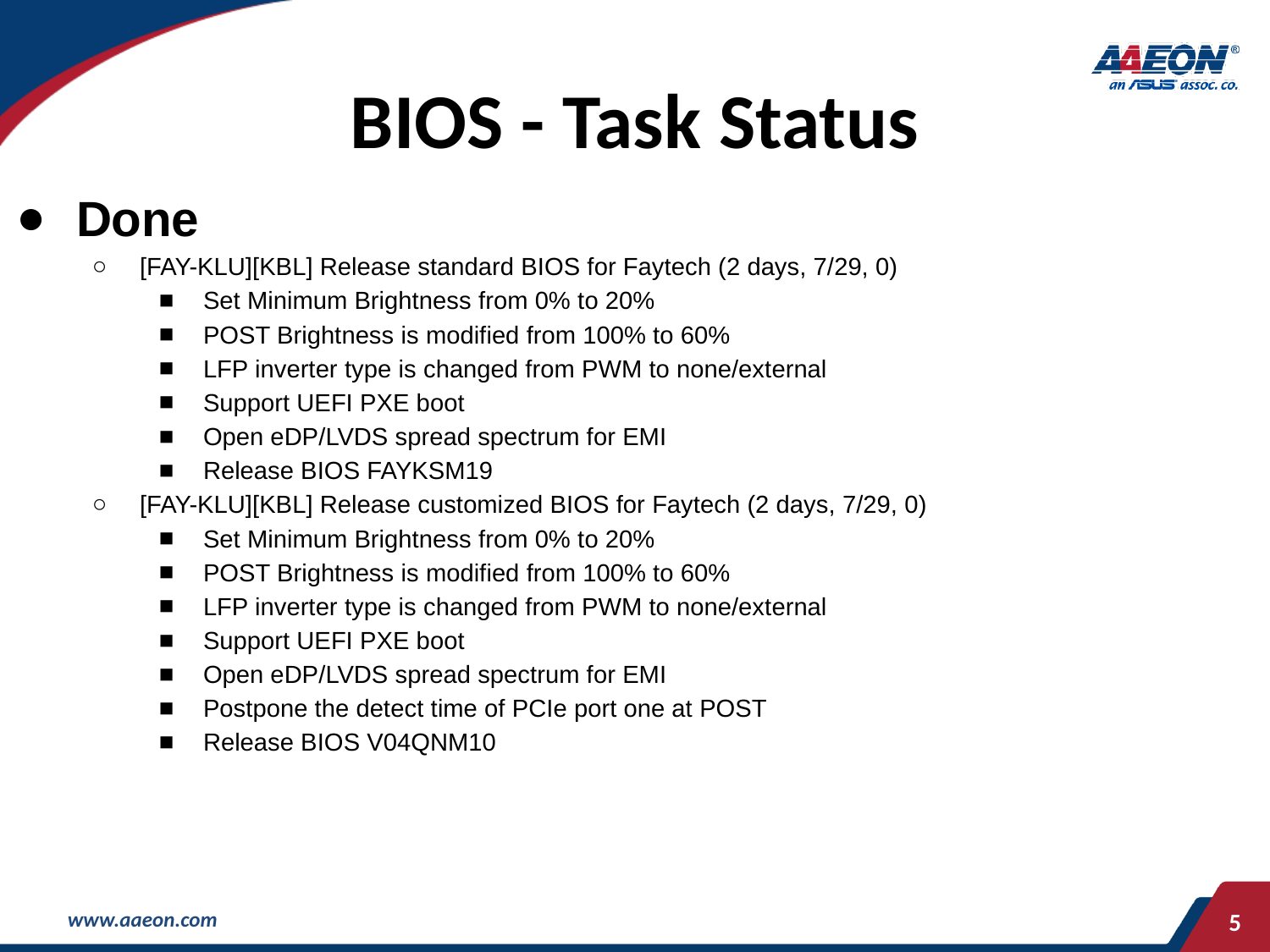

BIOS - Task Status
Done
[FAY-KLU][KBL] Release standard BIOS for Faytech (2 days, 7/29, 0)
Set Minimum Brightness from 0% to 20%
POST Brightness is modified from 100% to 60%
LFP inverter type is changed from PWM to none/external
Support UEFI PXE boot
Open eDP/LVDS spread spectrum for EMI
Release BIOS FAYKSM19
[FAY-KLU][KBL] Release customized BIOS for Faytech (2 days, 7/29, 0)
Set Minimum Brightness from 0% to 20%
POST Brightness is modified from 100% to 60%
LFP inverter type is changed from PWM to none/external
Support UEFI PXE boot
Open eDP/LVDS spread spectrum for EMI
Postpone the detect time of PCIe port one at POST
Release BIOS V04QNM10

5